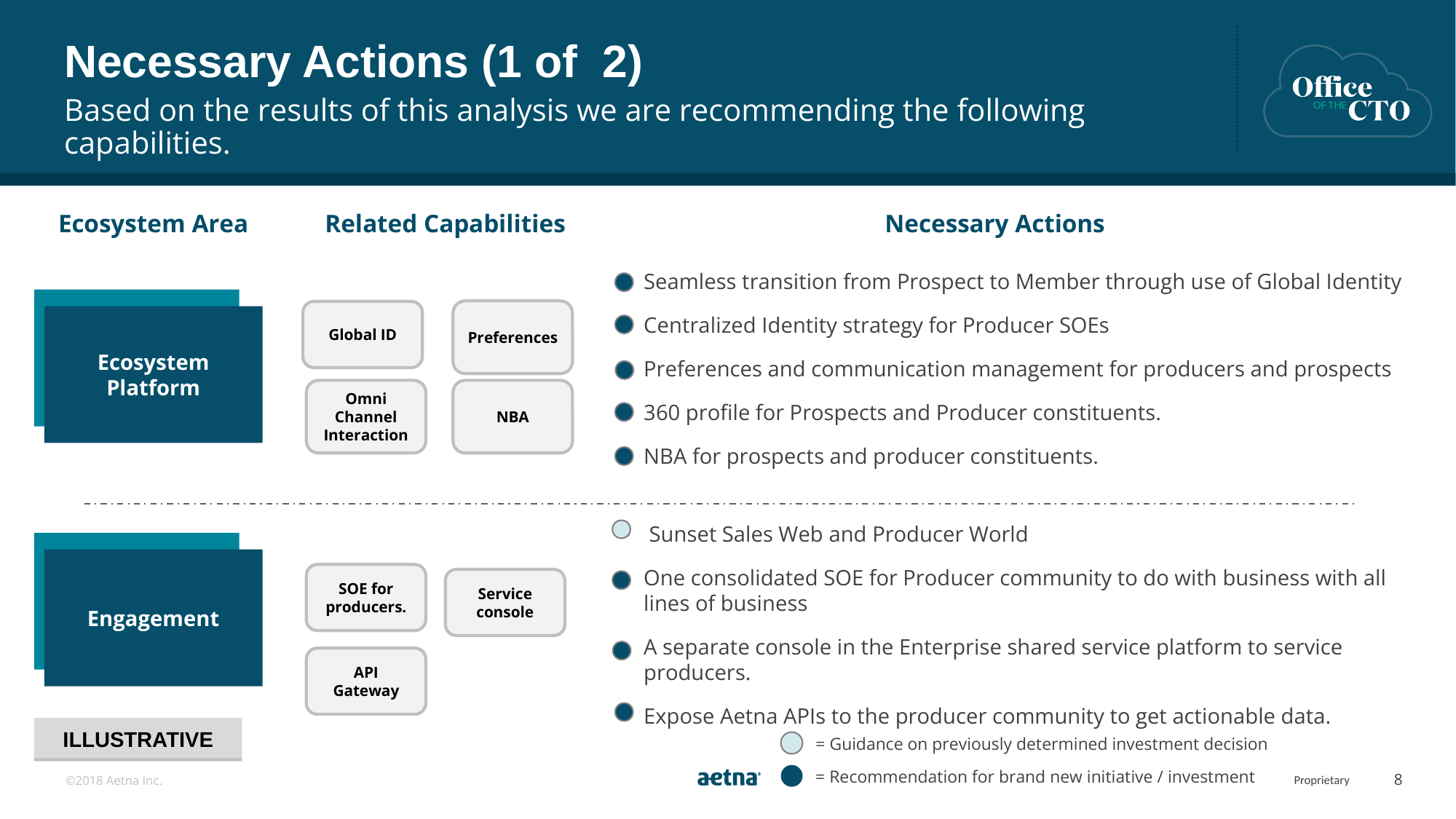

# Necessary Actions (1 of  2)
Based on the results of this analysis we are recommending the following capabilities.
Ecosystem Area
Related Capabilities
Necessary Actions
Seamless transition from Prospect to Member through use of Global Identity
Centralized Identity strategy for Producer SOEs
Preferences and communication management for producers and prospects
360 profile for Prospects and Producer constituents.
NBA for prospects and producer constituents.

Ecosystem Platform
Preferences
Global ID

NBA
Omni Channel Interaction

 Sunset Sales Web and Producer World
One consolidated SOE for Producer community to do with business with all lines of business
A separate console in the Enterprise shared service platform to service producers.
Expose Aetna APIs to the producer community to get actionable data.

Engagement
SOE for producers.
Service console

API Gateway

ILLUSTRATIVE

= Guidance on previously determined investment decision

= Recommendation for brand new initiative / investment